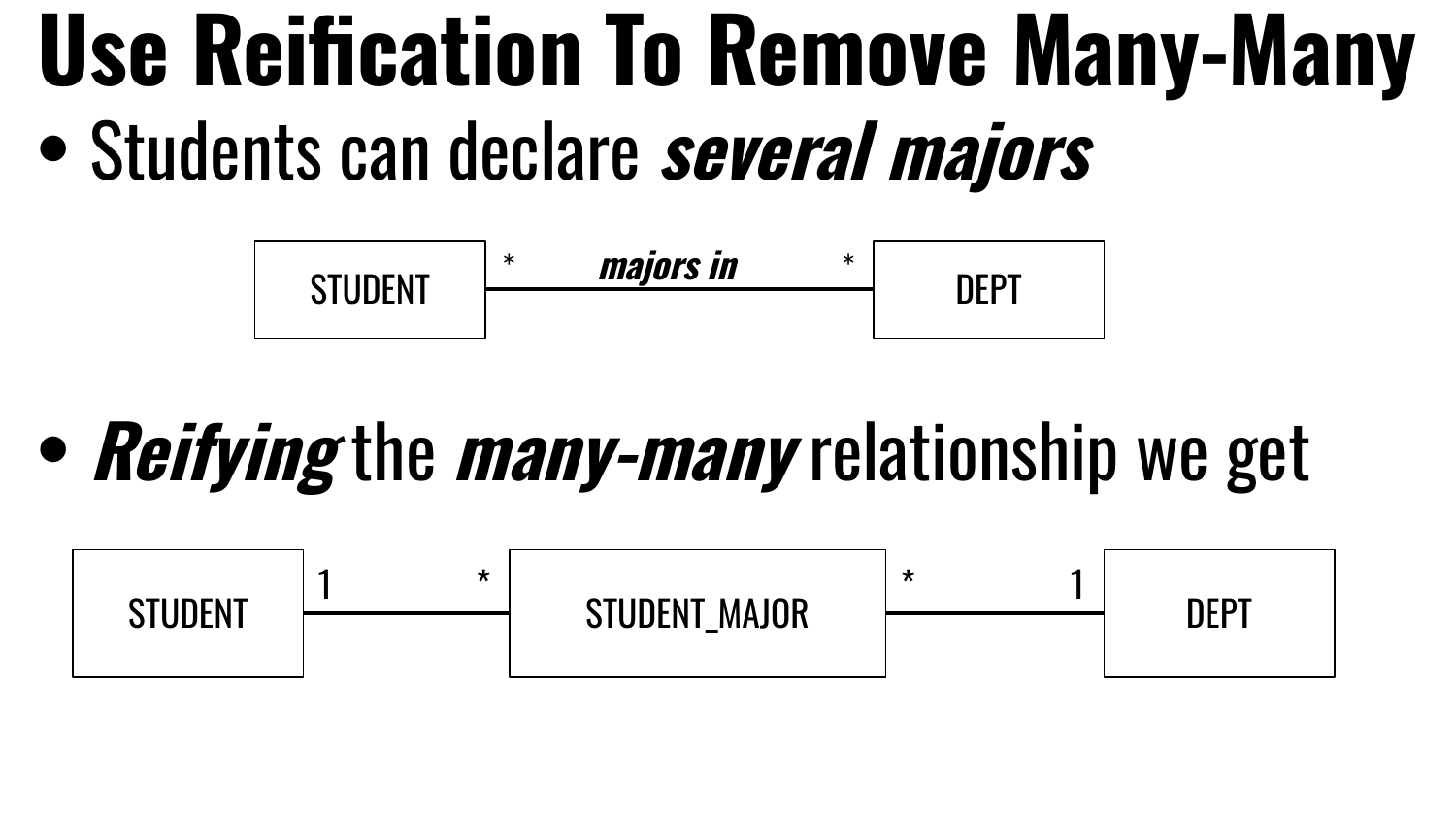

# Use Reification To Remove Many-Many
Students can declare several majors

Reifying the many-many relationship we get
*
majors in
*
STUDENT
DEPT
STUDENT
STUDENT_MAJOR
DEPT
1
*
*
1